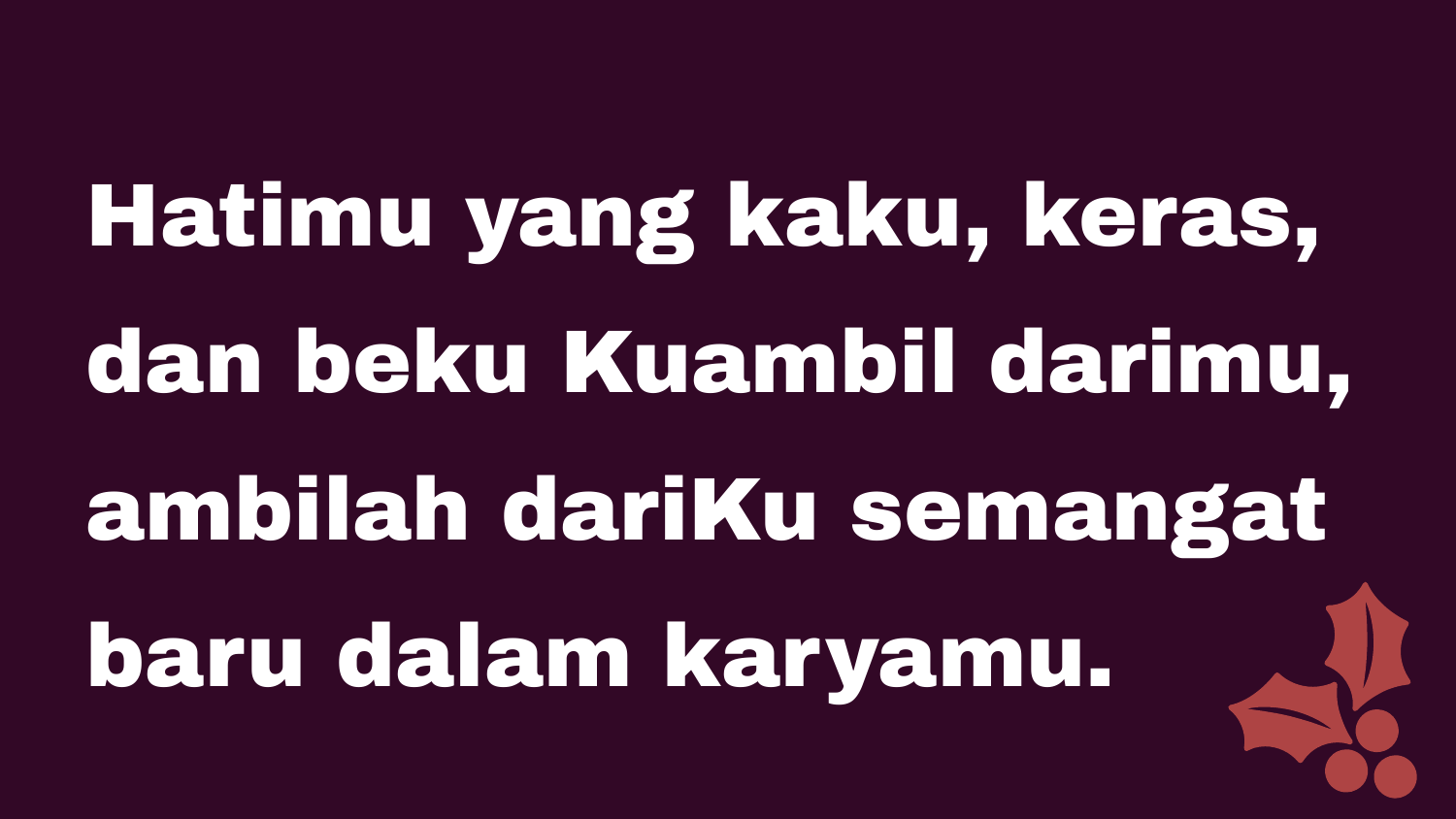

Hatimu yang kaku, keras,
dan beku Kuambil darimu,
ambilah dariKu semangat
baru dalam karyamu.